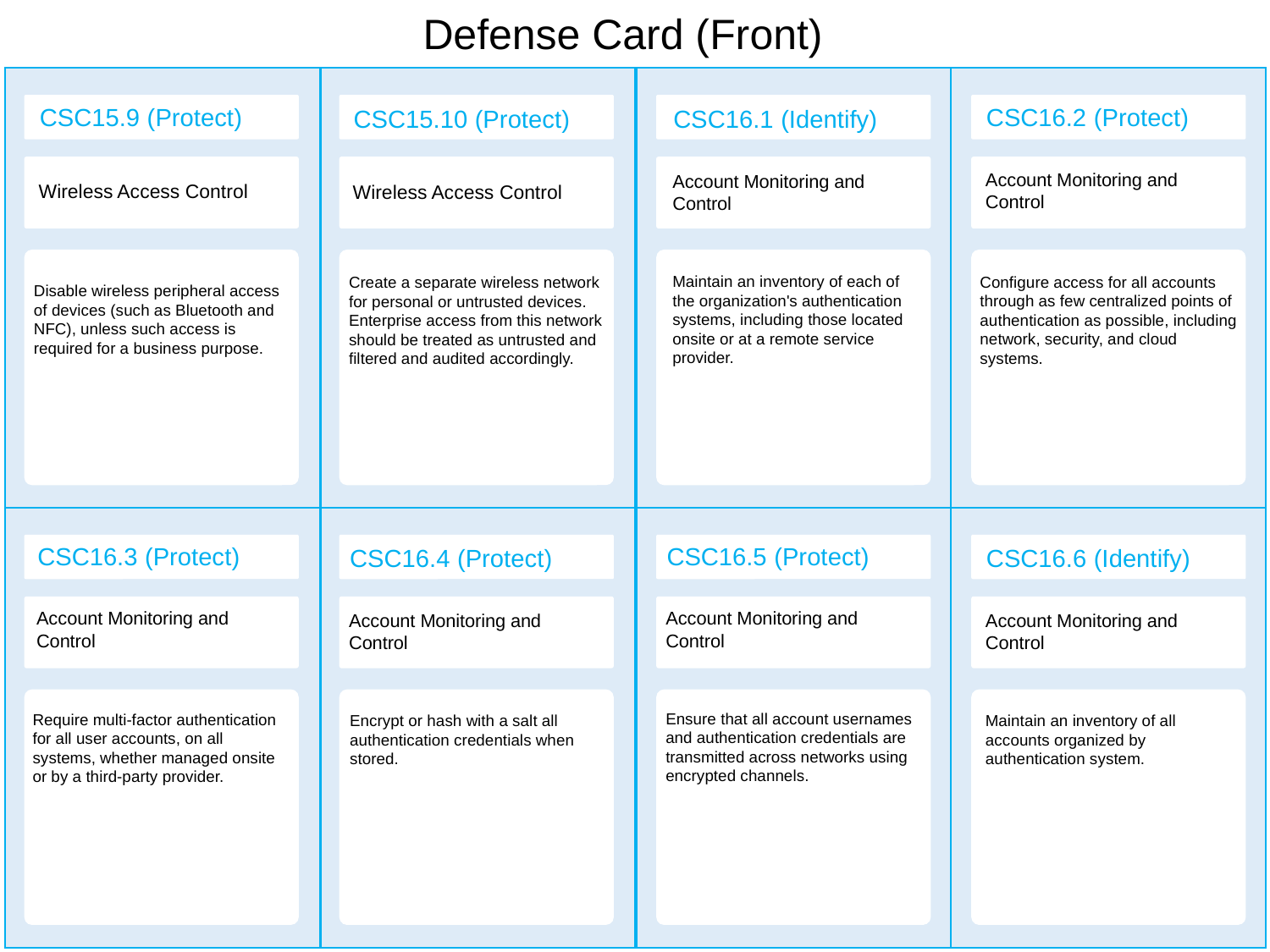

Defense Card (Front)

CSC15.9 (Protect)
CSC16.2 (Protect)
CSC15.10 (Protect)
CSC16.1 (Identify)

Account Monitoring and Control
Account Monitoring and Control
Wireless Access Control
Wireless Access Control

Maintain an inventory of each of the organization's authentication systems, including those located onsite or at a remote service provider.
Configure access for all accounts through as few centralized points of authentication as possible, including network, security, and cloud systems.
Create a separate wireless network for personal or untrusted devices. Enterprise access from this network should be treated as untrusted and filtered and audited accordingly.
Disable wireless peripheral access of devices (such as Bluetooth and NFC), unless such access is required for a business purpose.

CSC16.3 (Protect)
CSC16.5 (Protect)

CSC16.4 (Protect)
CSC16.6 (Identify)

Account Monitoring and Control
Account Monitoring and Control
Account Monitoring and Control
Account Monitoring and Control

Ensure that all account usernames and authentication credentials are transmitted across networks using encrypted channels.
Require multi-factor authentication for all user accounts, on all systems, whether managed onsite or by a third-party provider.
Encrypt or hash with a salt all authentication credentials when stored.
Maintain an inventory of all accounts organized by authentication system.